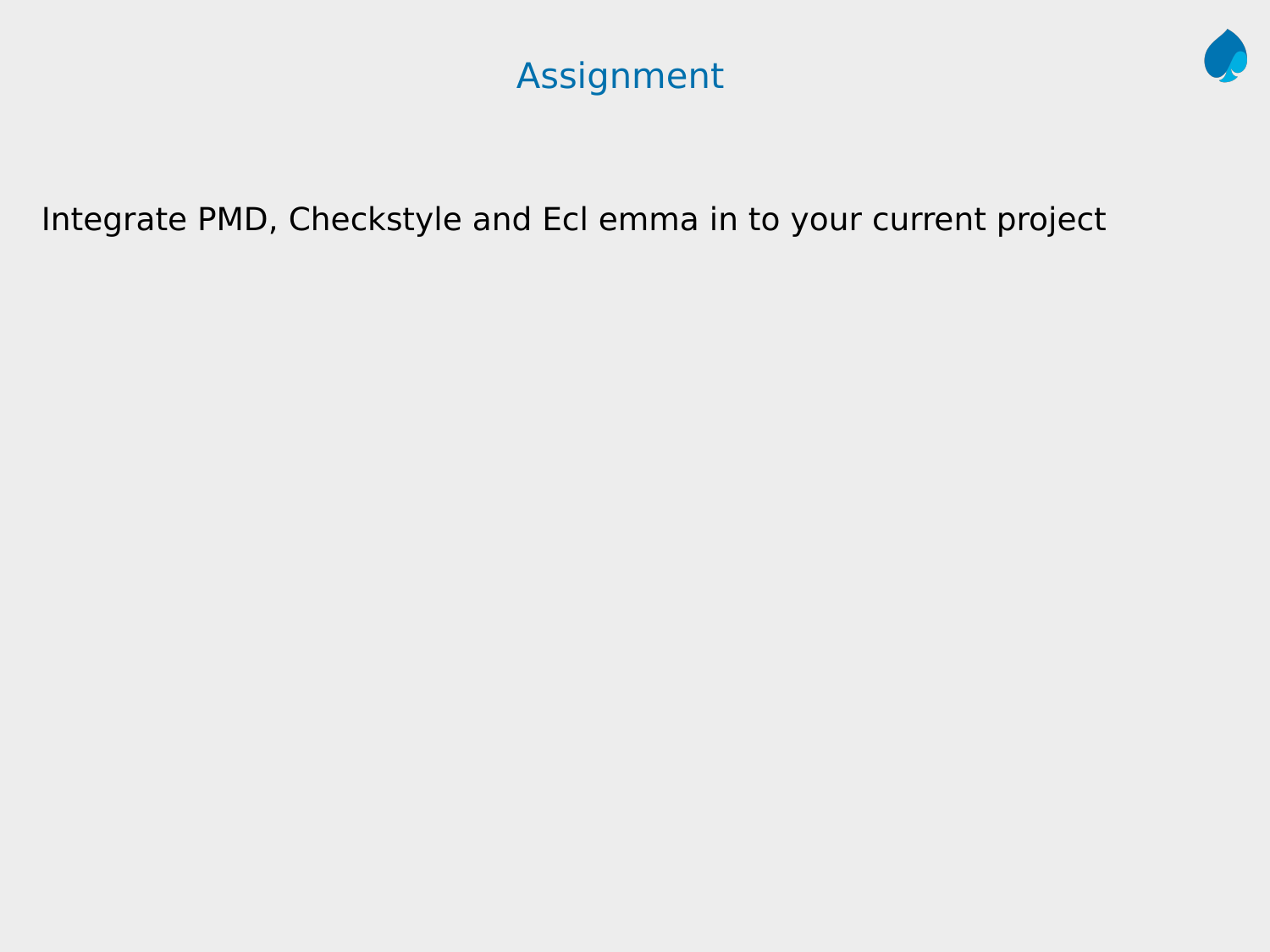

# Assignment
Integrate PMD, Checkstyle and Ecl emma in to your current project